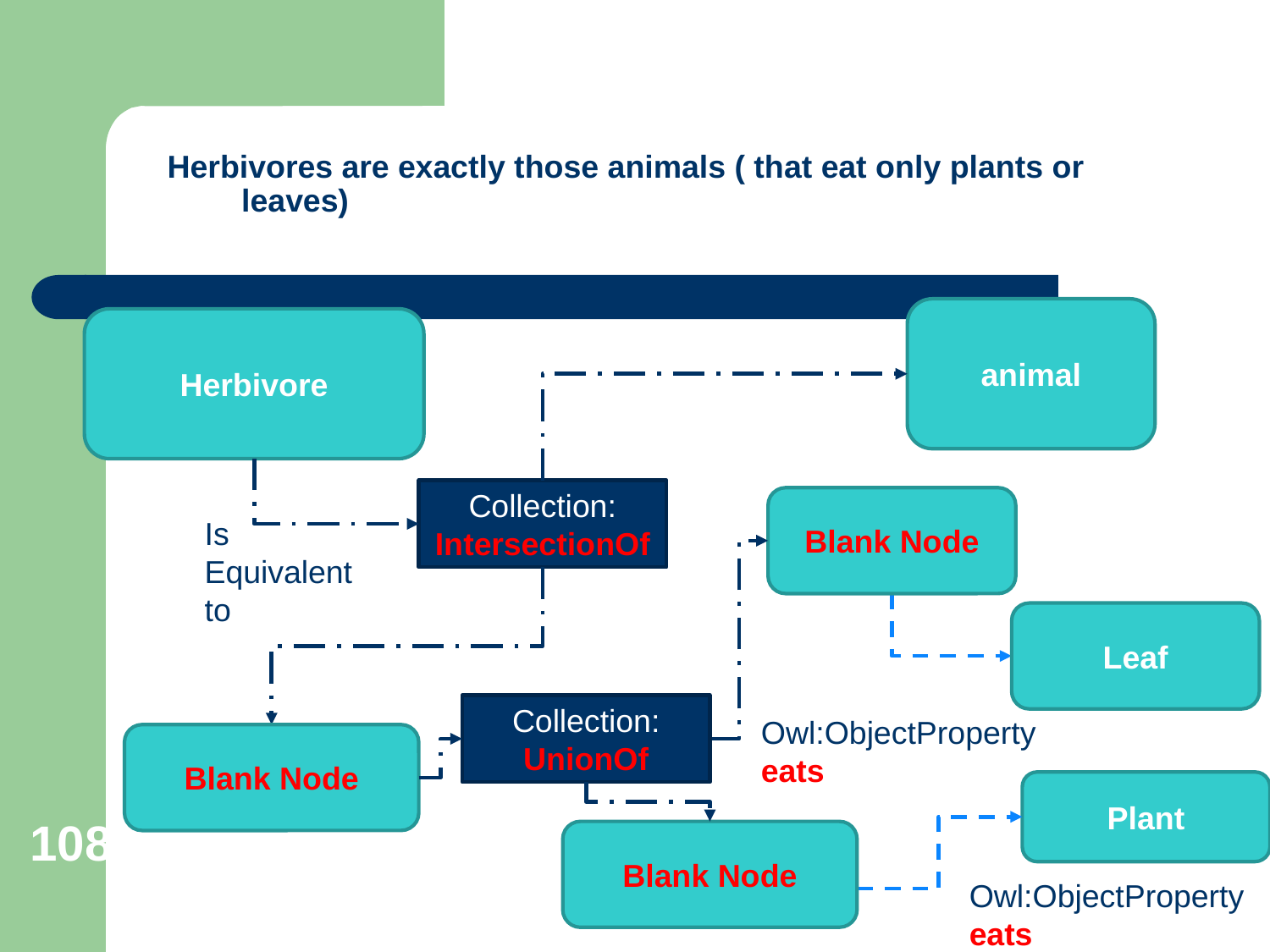

Herbivores are exactly those animals ( that eat only plants or leaves)
animal
Herbivore
Collection: IntersectionOf
Blank Node
Is Equivalent to
Leaf
Collection: UnionOf
Owl:ObjectProperty
eats
Blank Node
Plant
108
Blank Node
Owl:ObjectProperty
eats